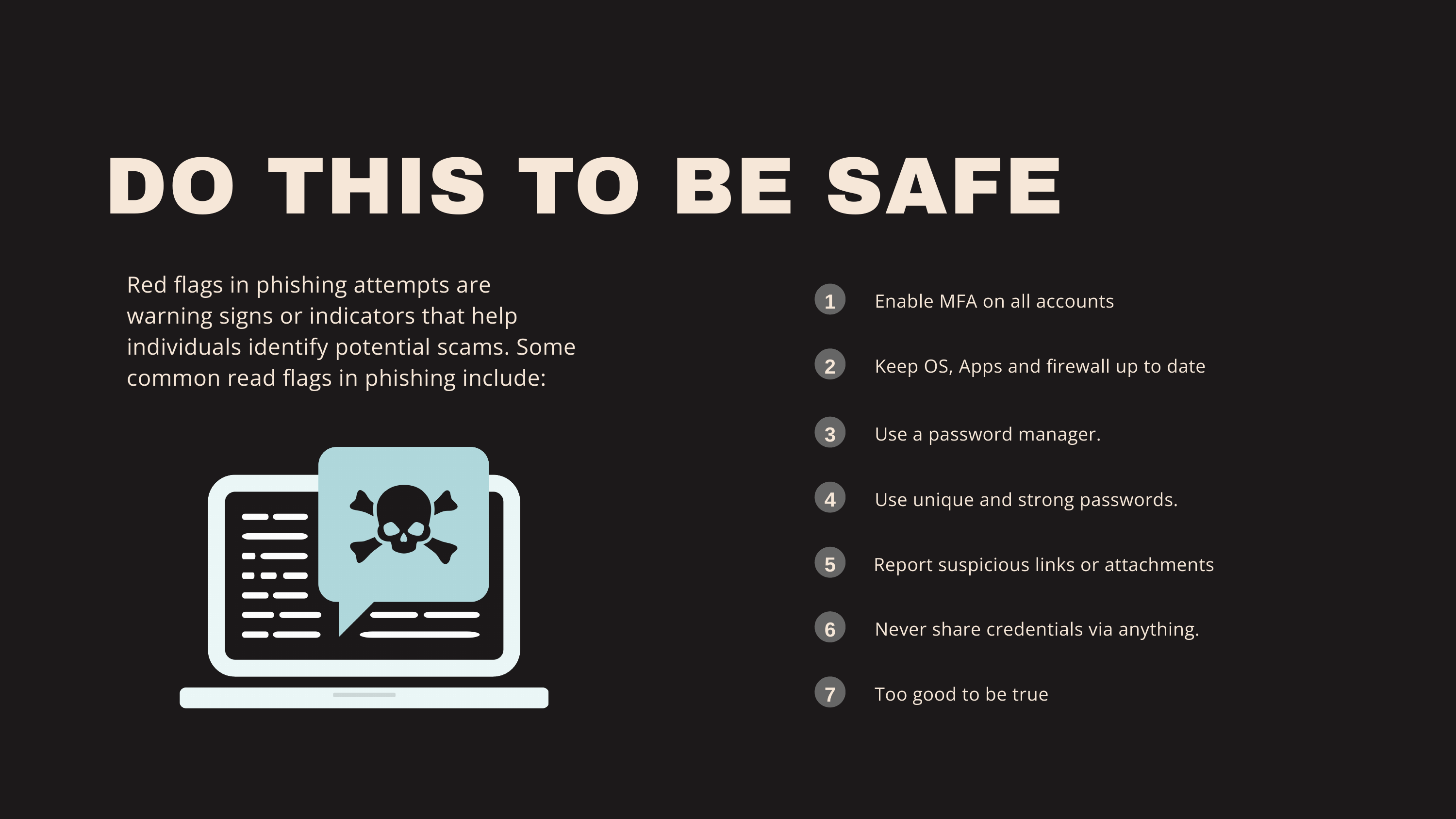

DO THIS TO BE SAFE
Red flags in phishing attempts are warning signs or indicators that help individuals identify potential scams. Some common read flags in phishing include:
1

Enable MFA on all accounts
2

Keep OS, Apps and firewall up to date
3

Use a password manager.

4

Use unique and strong passwords.
5

Report suspicious links or attachments
6

Never share credentials via anything.
7

Too good to be true